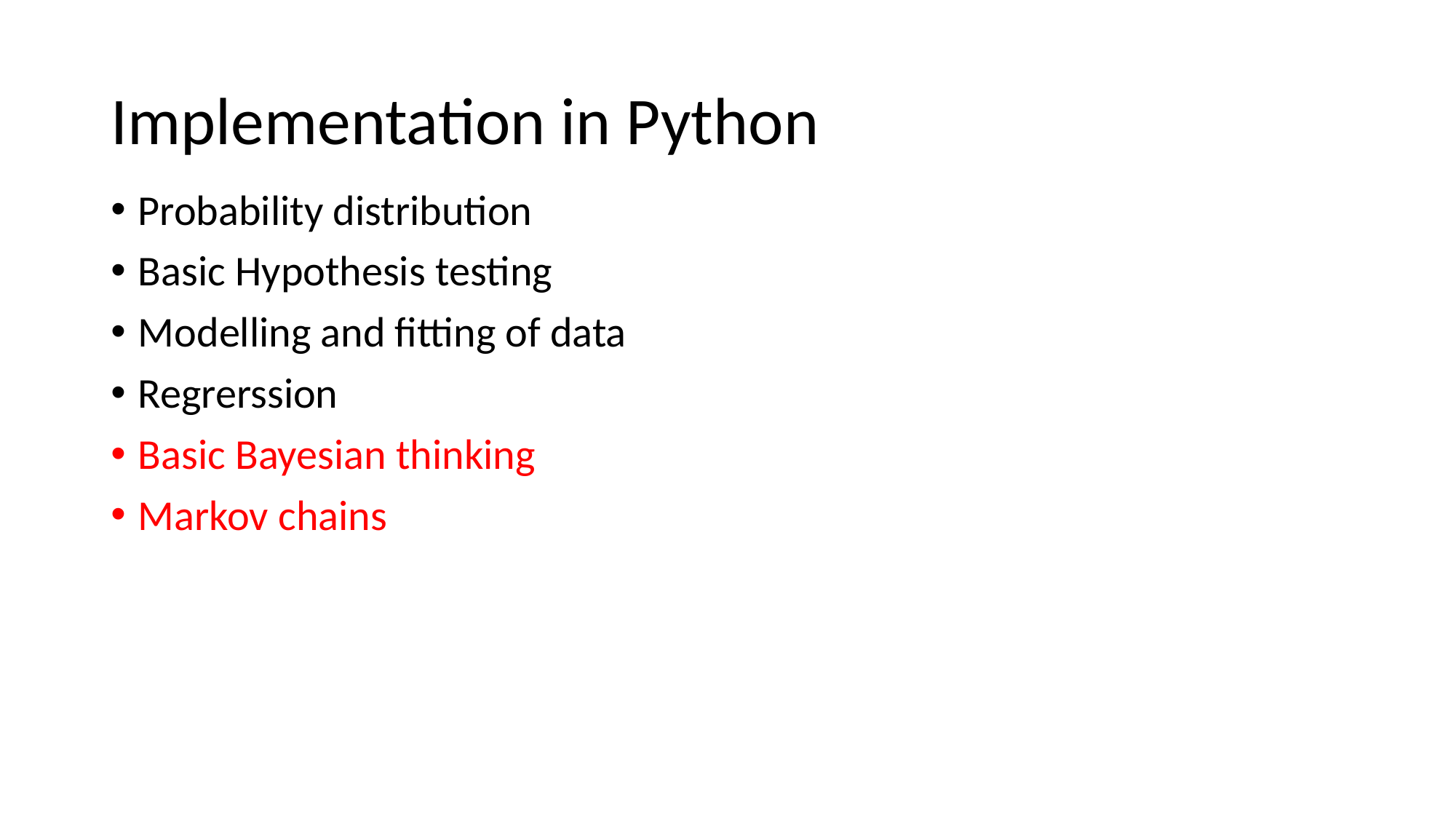

# Implementation in Python
Probability distribution
Basic Hypothesis testing
Modelling and fitting of data
Regrerssion
Basic Bayesian thinking
Markov chains